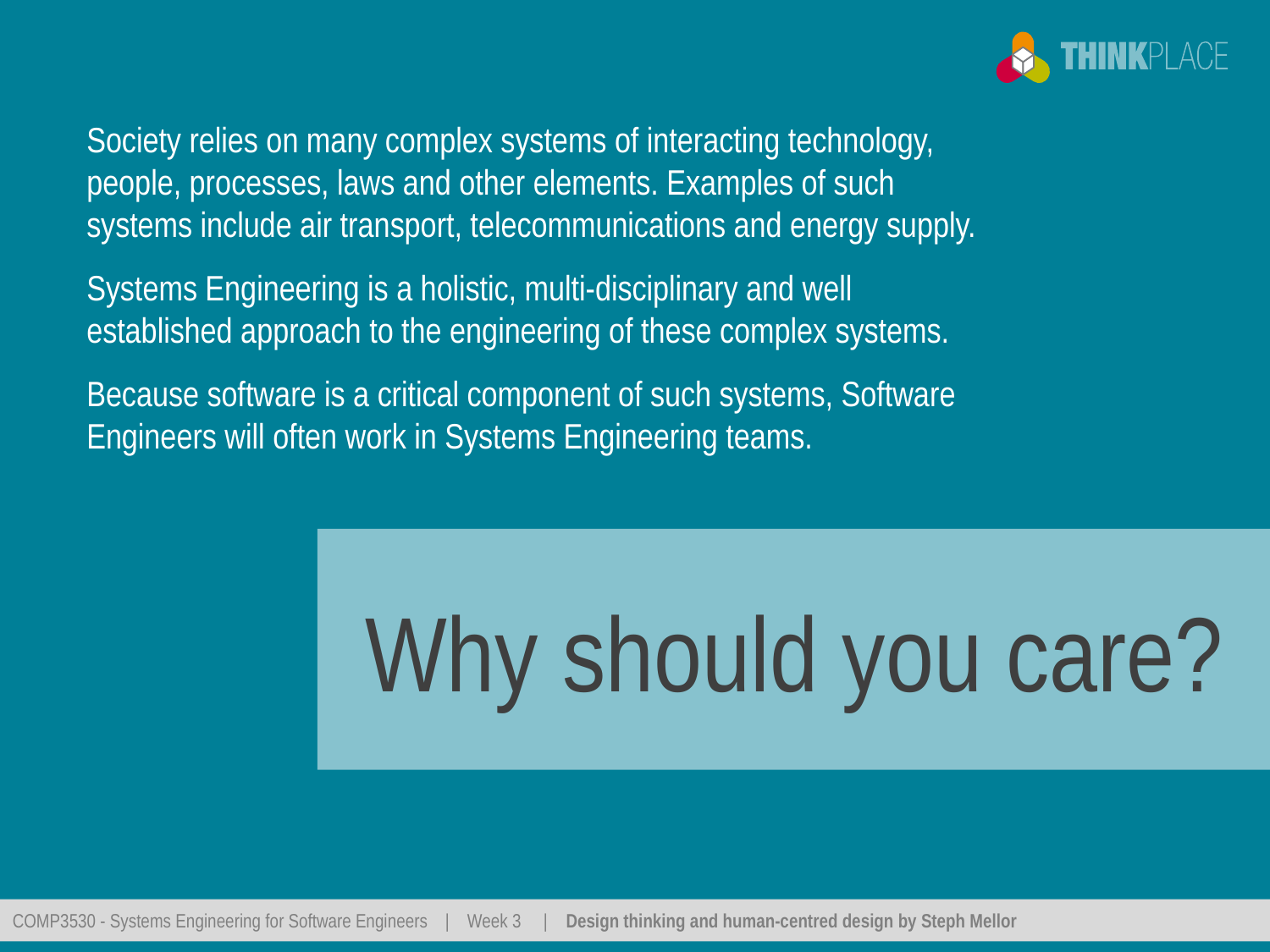

Society relies on many complex systems of interacting technology, people, processes, laws and other elements. Examples of such systems include air transport, telecommunications and energy supply.
Systems Engineering is a holistic, multi-disciplinary and well established approach to the engineering of these complex systems.
Because software is a critical component of such systems, Software Engineers will often work in Systems Engineering teams.

Why should you care?

COMP3530 - Systems Engineering for Software Engineers    |    Week 3     |    Design thinking and human-centred design by Steph Mellor